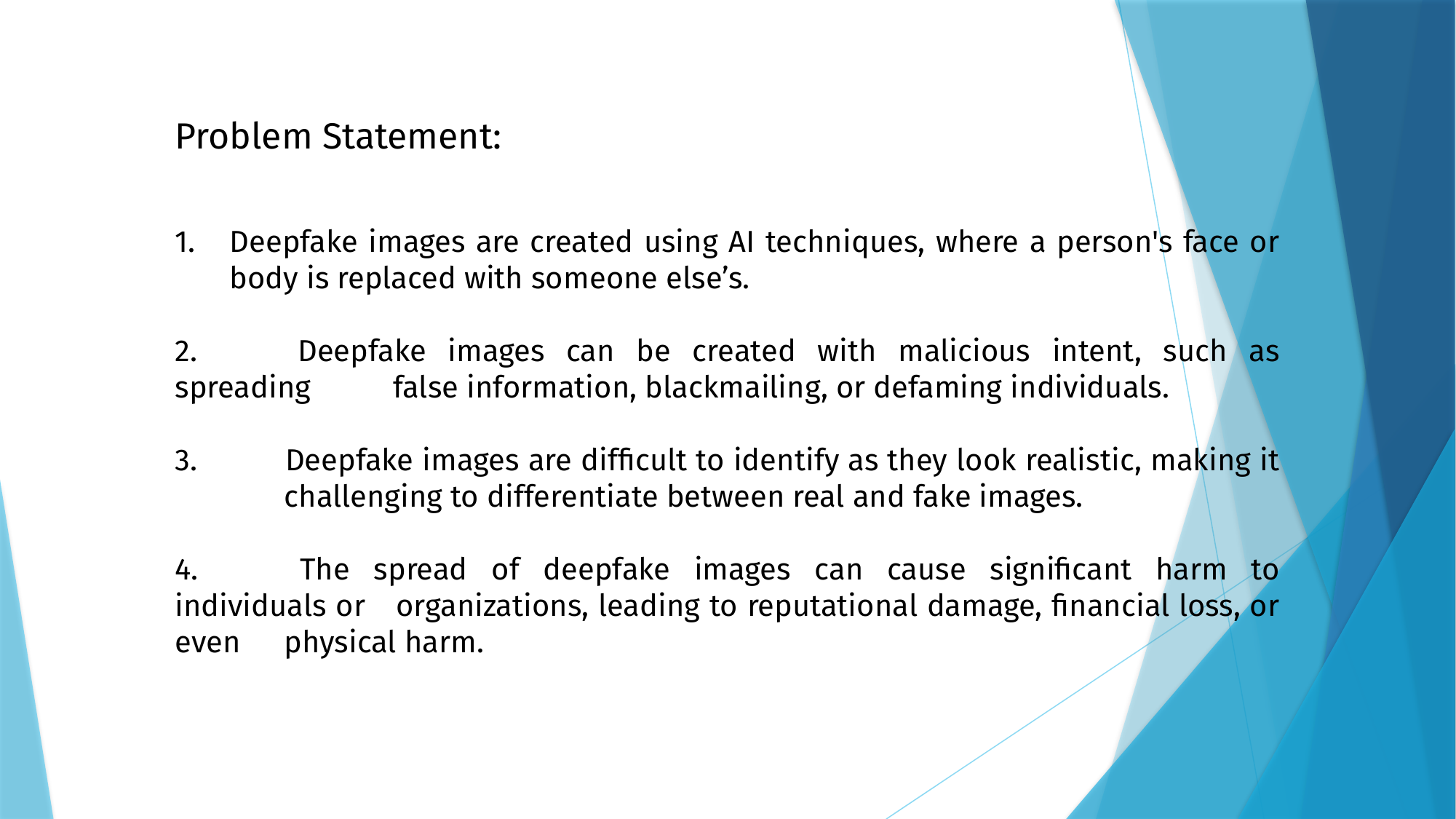

Problem Statement:

Deepfake images are created using AI techniques, where a person's face or body is replaced with someone else’s.

2. 	Deepfake images can be created with malicious intent, such as spreading     	false information, blackmailing, or defaming individuals.

3. 	Deepfake images are difficult to identify as they look realistic, making it 	challenging to differentiate between real and fake images.

4. 	The spread of deepfake images can cause significant harm to individuals or 	organizations, leading to reputational damage, financial loss, or even 	physical harm.